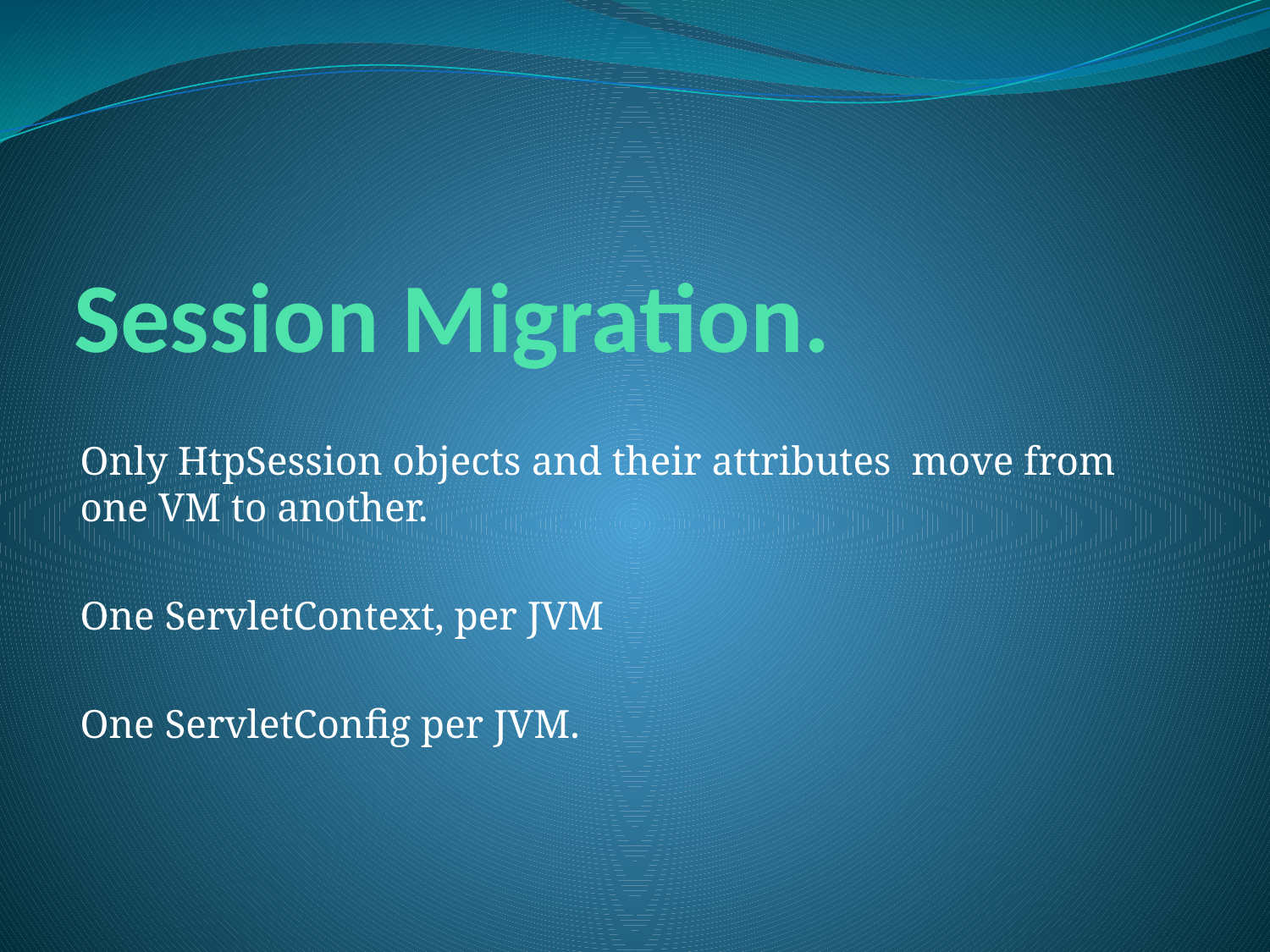

# Session Migration.

Only HtpSession objects and their attributes  move from one VM to another.

One ServletContext, per JVM

One ServletConfig per JVM.